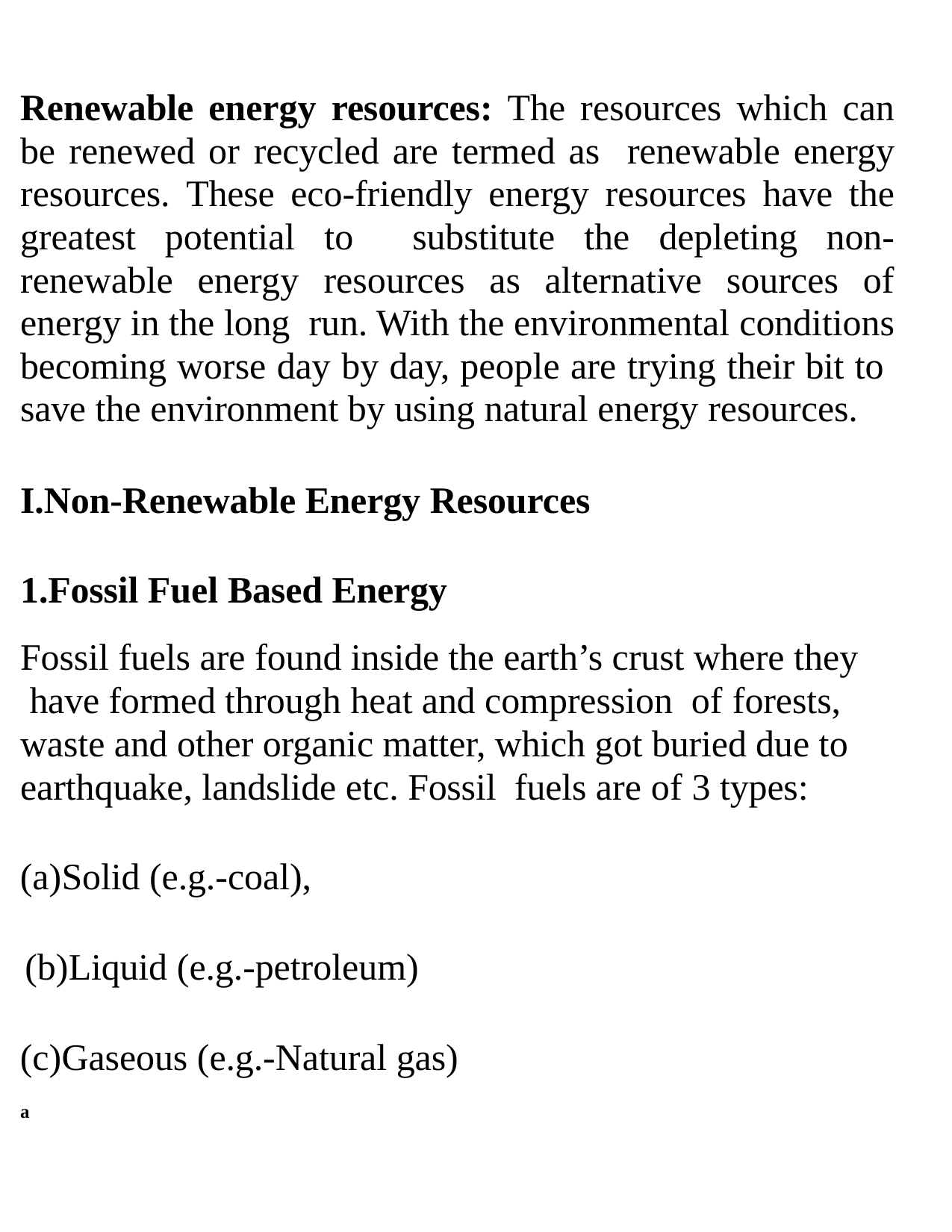

Renewable energy resources: The resources which can be renewed or recycled are termed as  renewable energy resources. These eco-friendly energy resources have the greatest potential to  substitute the depleting non-renewable energy resources as alternative sources of energy in the long  run. With the environmental conditions becoming worse day by day, people are trying their bit to  save the environment by using natural energy resources.

Non-Renewable Energy Resources

Fossil Fuel Based Energy

Fossil fuels are found inside the earth’s crust where they

 have formed through heat and compression  of forests,

waste and other organic matter, which got buried due to

earthquake, landslide etc. Fossil  fuels are of 3 types:

Solid (e.g.-coal),

Liquid (e.g.-petroleum)

Gaseous (e.g.-Natural gas)

a